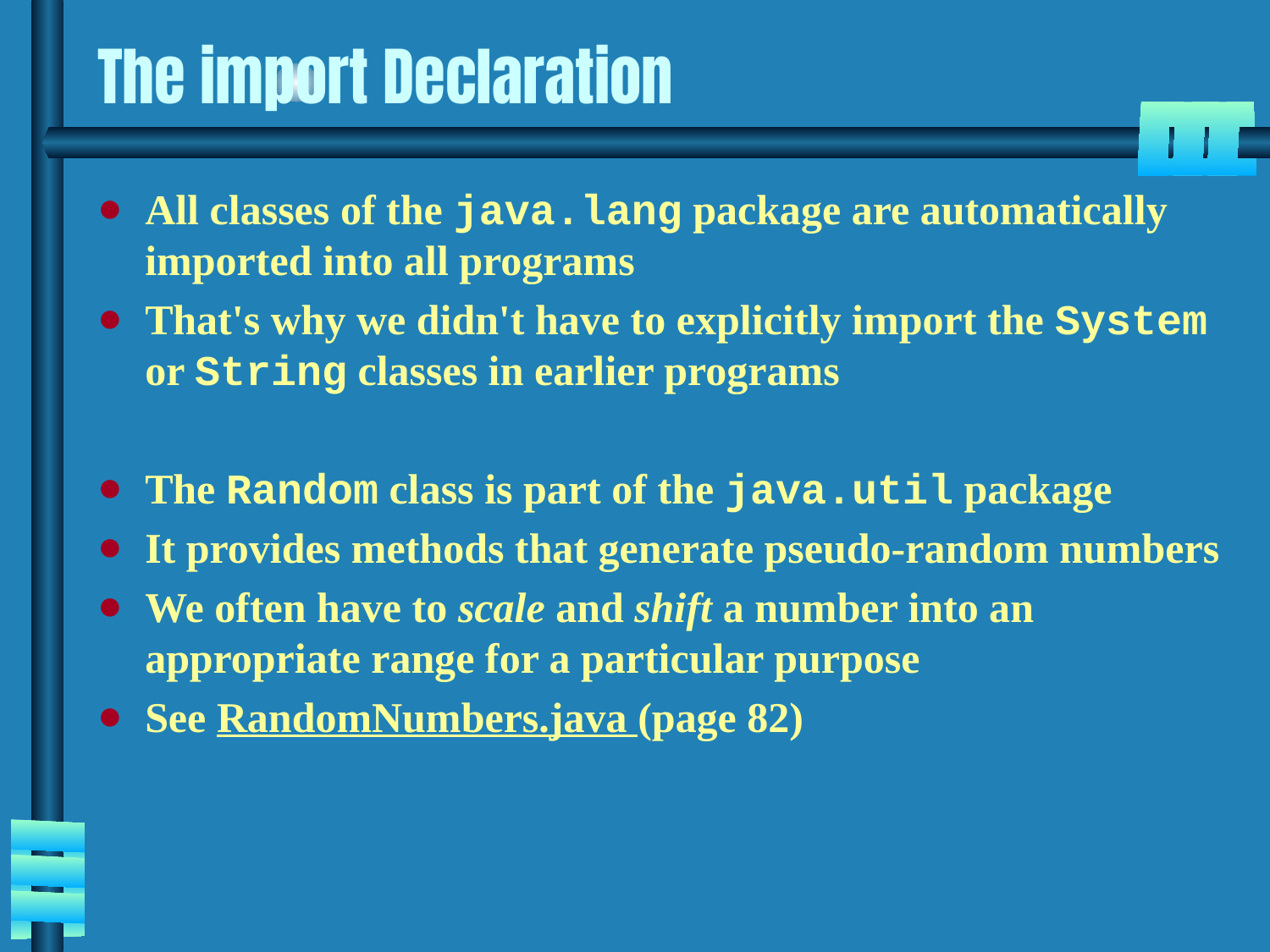

# The import Declaration
All classes of the java.lang package are automatically imported into all programs
That's why we didn't have to explicitly import the System or String classes in earlier programs

The Random class is part of the java.util package
It provides methods that generate pseudo-random numbers
We often have to scale and shift a number into an appropriate range for a particular purpose
See RandomNumbers.java (page 82)